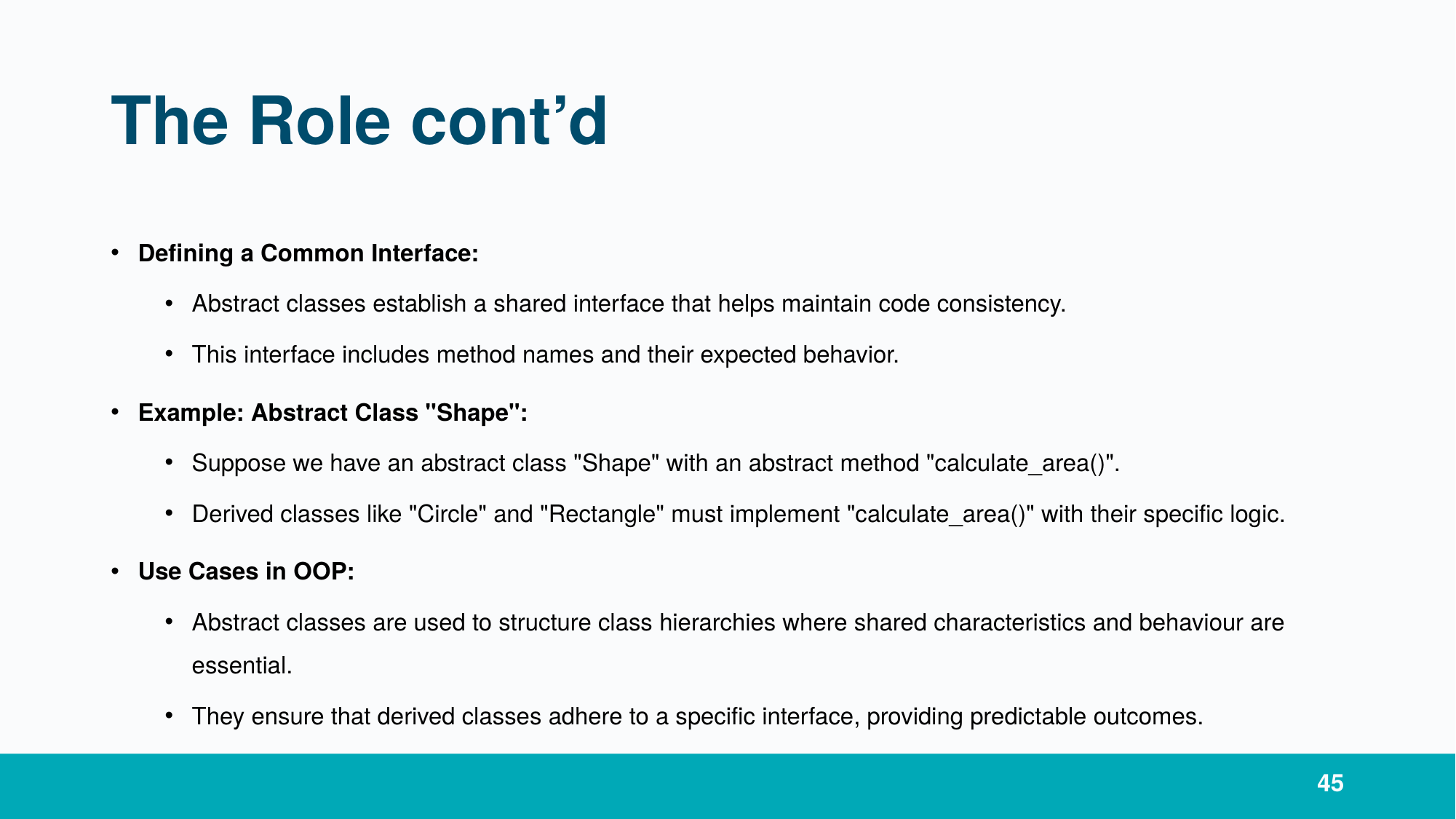

# The Role cont’d
Defining a Common Interface:
Abstract classes establish a shared interface that helps maintain code consistency.
This interface includes method names and their expected behavior.
Example: Abstract Class "Shape":
Suppose we have an abstract class "Shape" with an abstract method "calculate_area()".
Derived classes like "Circle" and "Rectangle" must implement "calculate_area()" with their specific logic.
Use Cases in OOP:
Abstract classes are used to structure class hierarchies where shared characteristics and behaviour are essential.
They ensure that derived classes adhere to a specific interface, providing predictable outcomes.
45